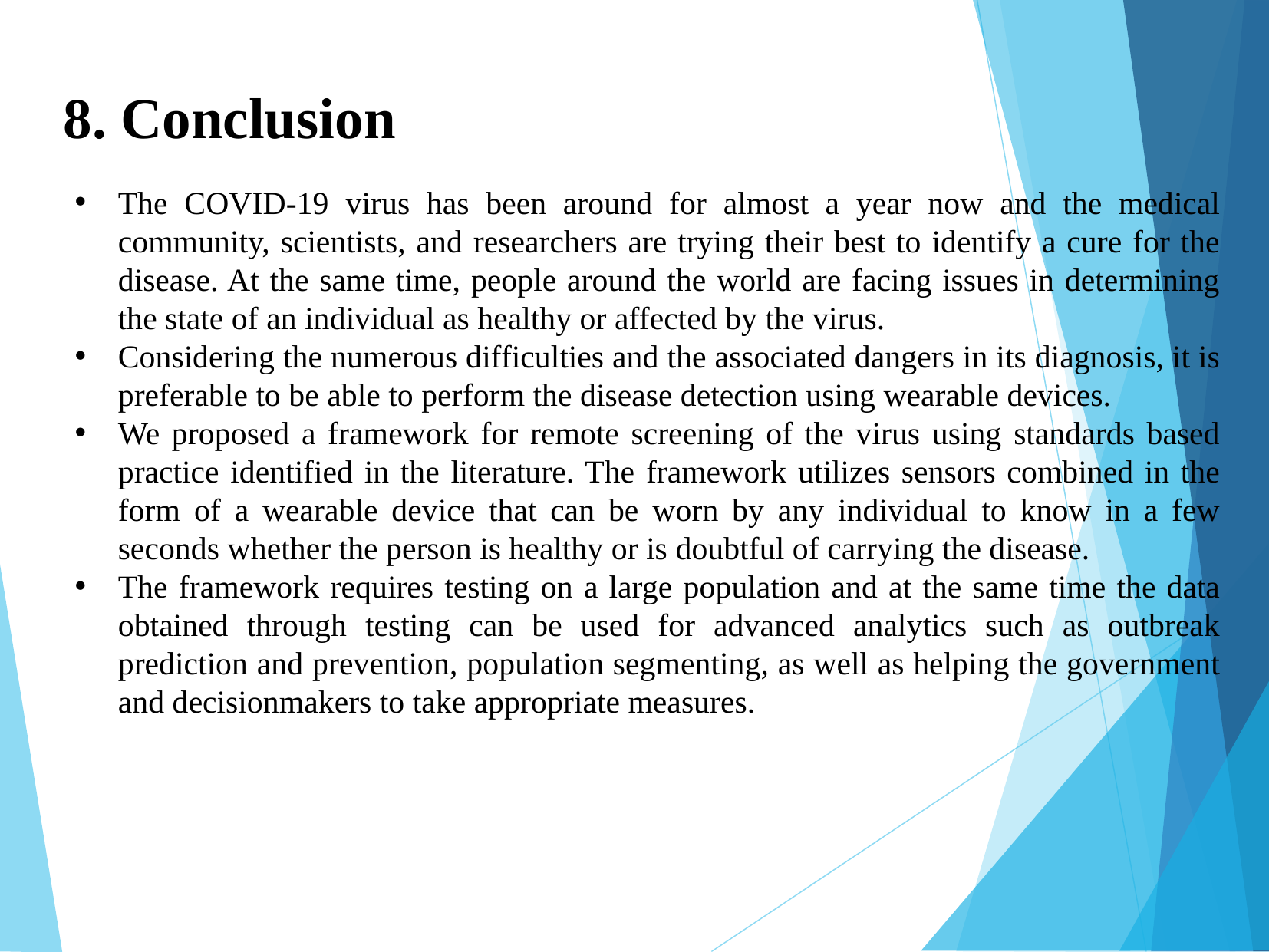

8. Conclusion
The COVID-19 virus has been around for almost a year now and the medical community, scientists, and researchers are trying their best to identify a cure for the disease. At the same time, people around the world are facing issues in determining the state of an individual as healthy or affected by the virus.
Considering the numerous difficulties and the associated dangers in its diagnosis, it is preferable to be able to perform the disease detection using wearable devices.
We proposed a framework for remote screening of the virus using standards based practice identified in the literature. The framework utilizes sensors combined in the form of a wearable device that can be worn by any individual to know in a few seconds whether the person is healthy or is doubtful of carrying the disease.
The framework requires testing on a large population and at the same time the data obtained through testing can be used for advanced analytics such as outbreak prediction and prevention, population segmenting, as well as helping the government and decisionmakers to take appropriate measures.